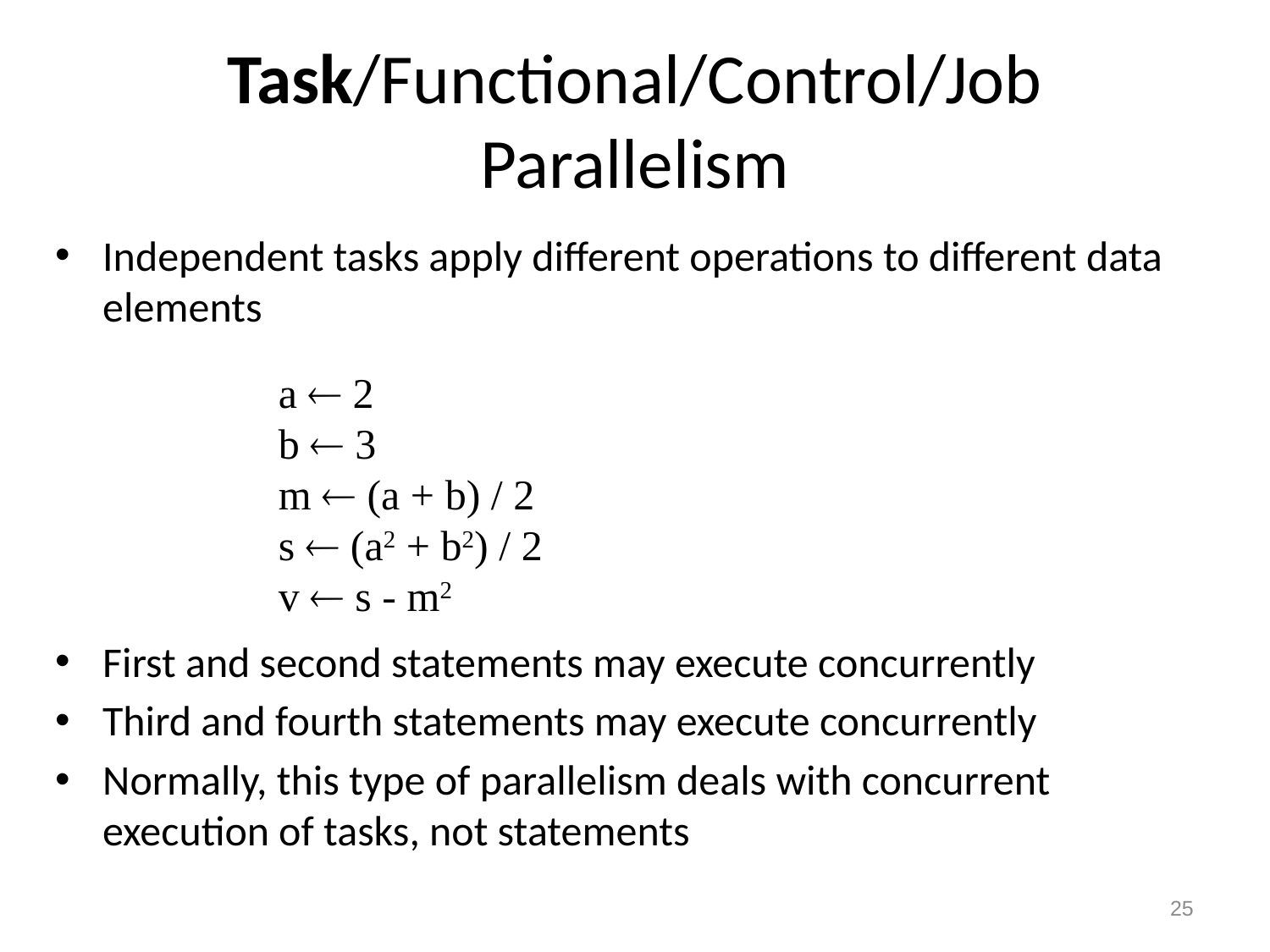

# Task/Functional/Control/Job Parallelism
Independent tasks apply different operations to different data elements

First and second statements may execute concurrently
Third and fourth statements may execute concurrently
Normally, this type of parallelism deals with concurrent execution of tasks, not statements
a ← 2
b ← 3
m ← (a + b) / 2
s ← (a2 + b2) / 2
v ← s - m2
25